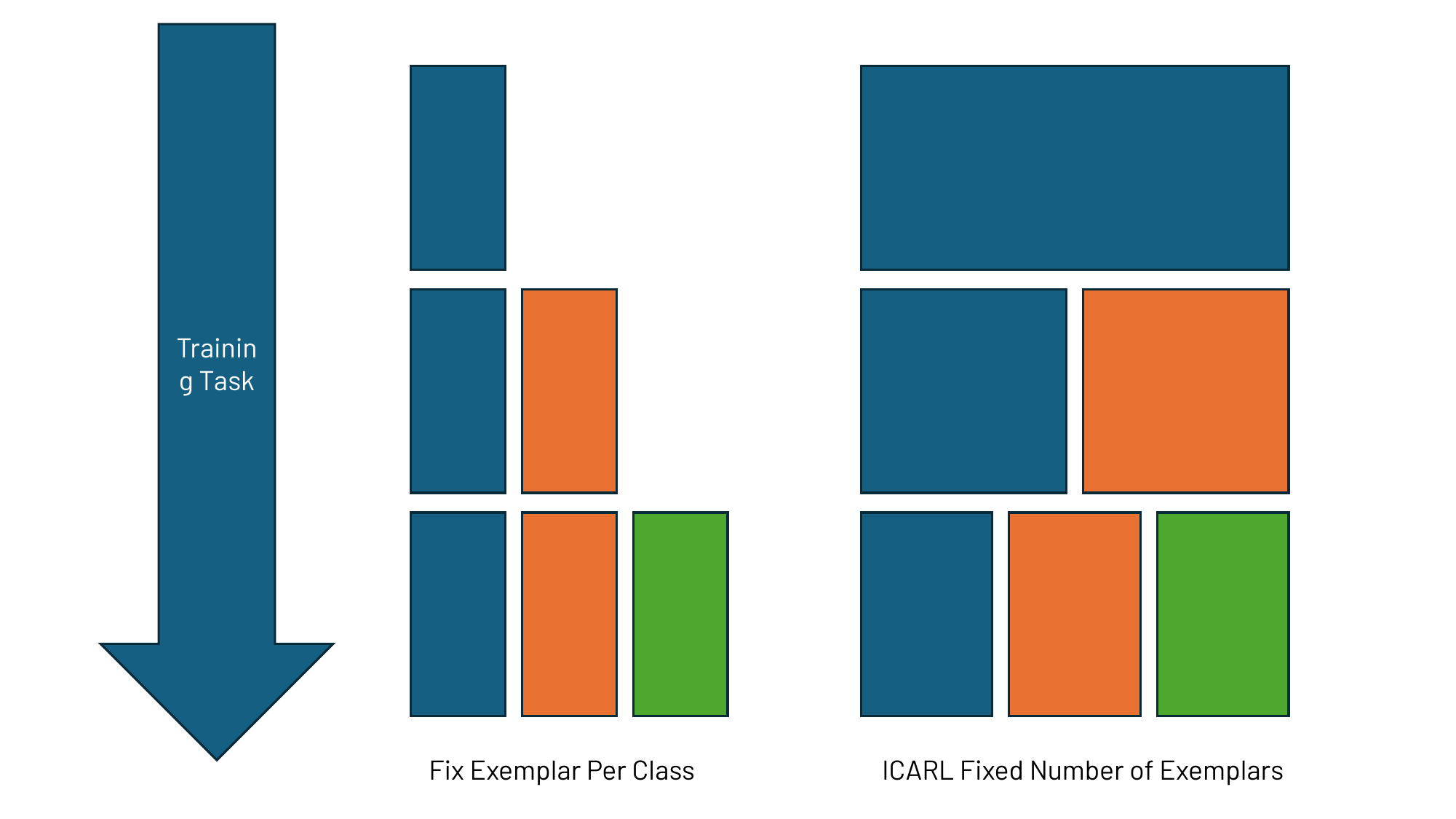

Training Task

ICARL Fixed Number of Exemplars

Fix Exemplar Per Class